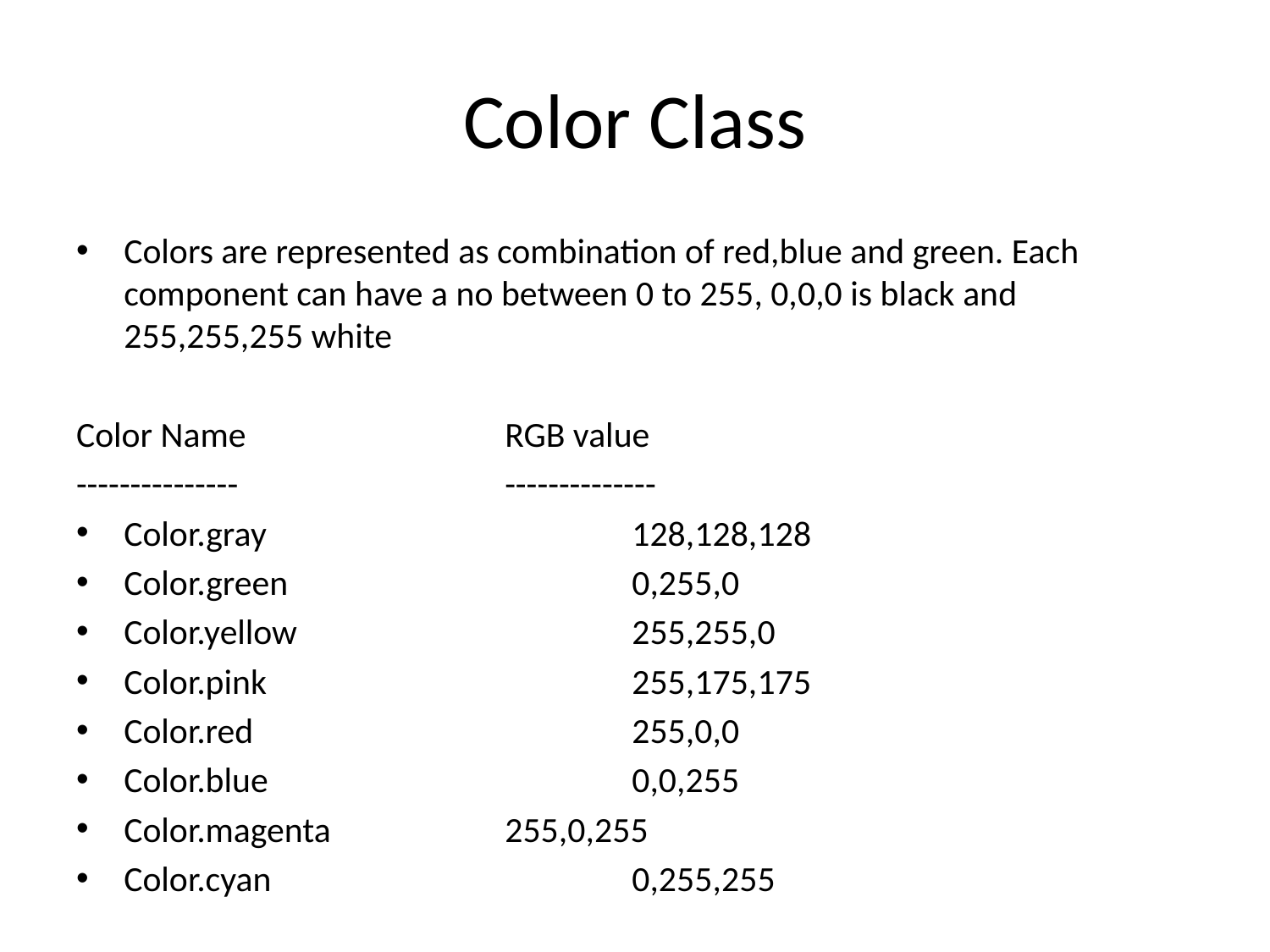

# Color Class
Colors are represented as combination of red,blue and green. Each component can have a no between 0 to 255, 0,0,0 is black and 255,255,255 white

Color Name			RGB value
---------------			--------------
Color.gray			128,128,128
Color.green			0,255,0
Color.yellow			255,255,0
Color.pink			255,175,175
Color.red			255,0,0
Color.blue			0,0,255
Color.magenta		255,0,255
Color.cyan			0,255,255